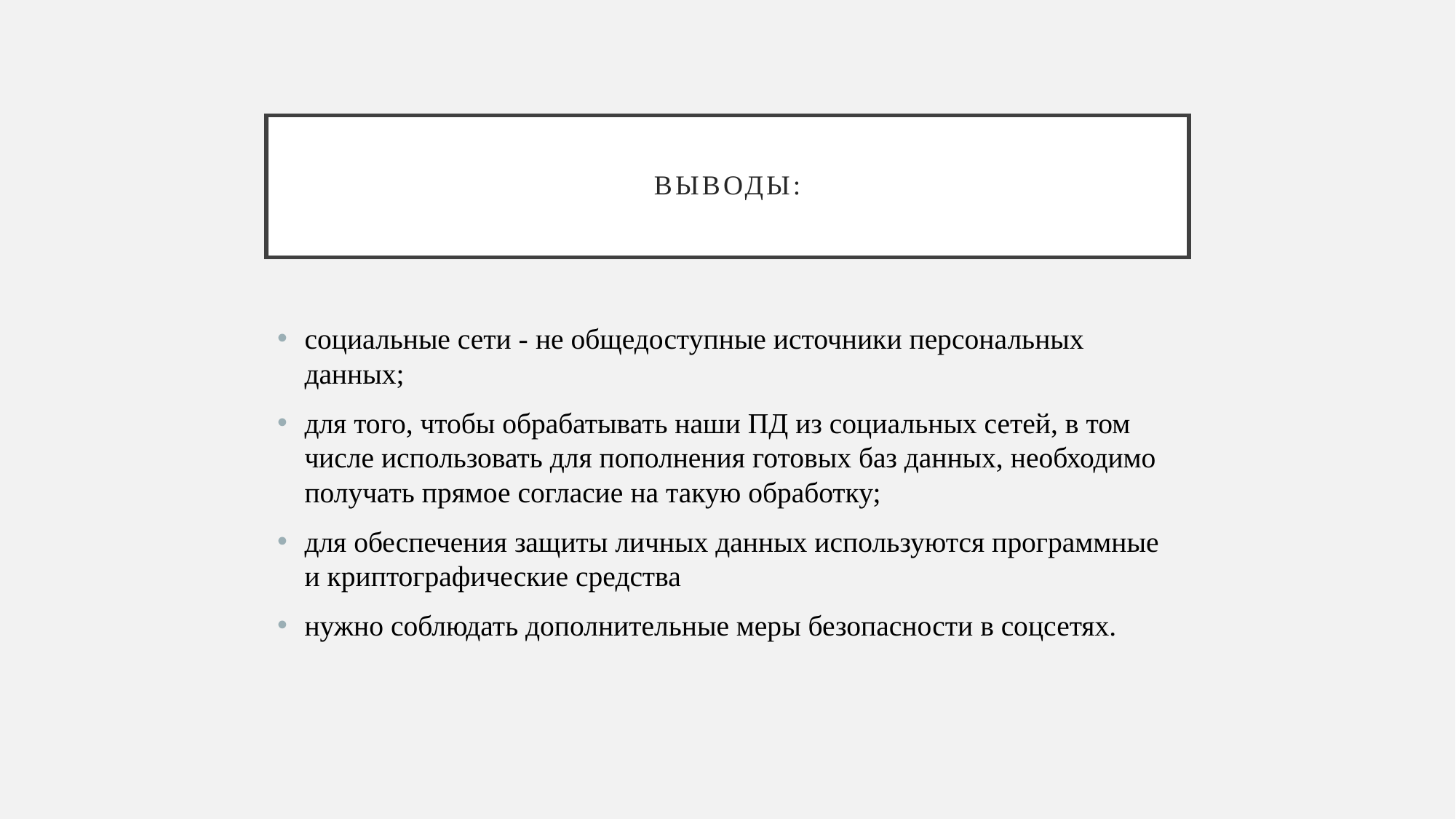

# Выводы:
социальные сети - не общедоступные источники персональных данных;
для того, чтобы обрабатывать наши ПД из социальных сетей, в том числе использовать для пополнения готовых баз данных, необходимо получать прямое согласие на такую обработку;
для обеспечения защиты личных данных используются программные и криптографические средства
нужно соблюдать дополнительные меры безопасности в соцсетях.